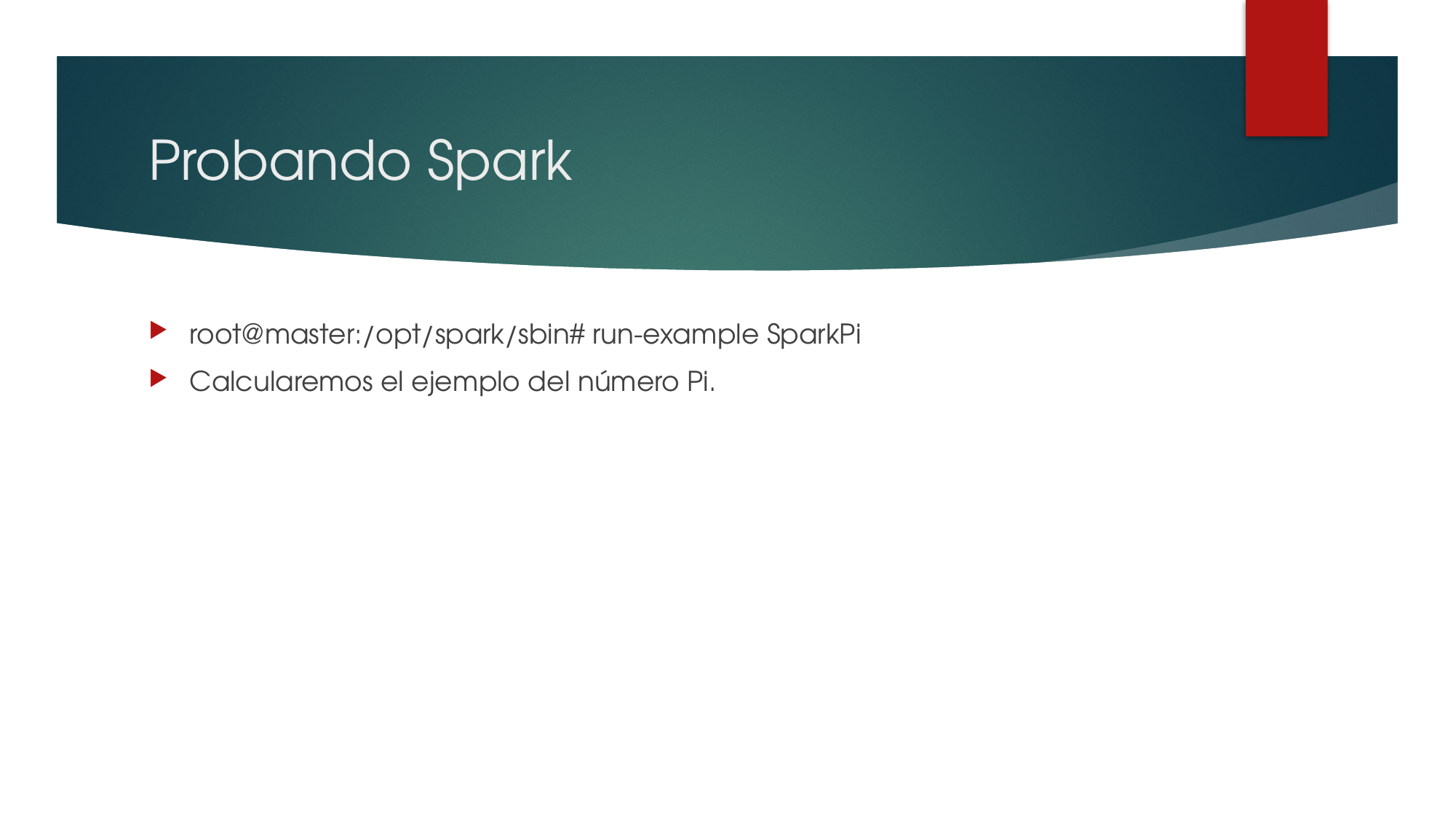

# Probando Spark
root@master:/opt/spark/sbin# run-example SparkPi
Calcularemos el ejemplo del número Pi.